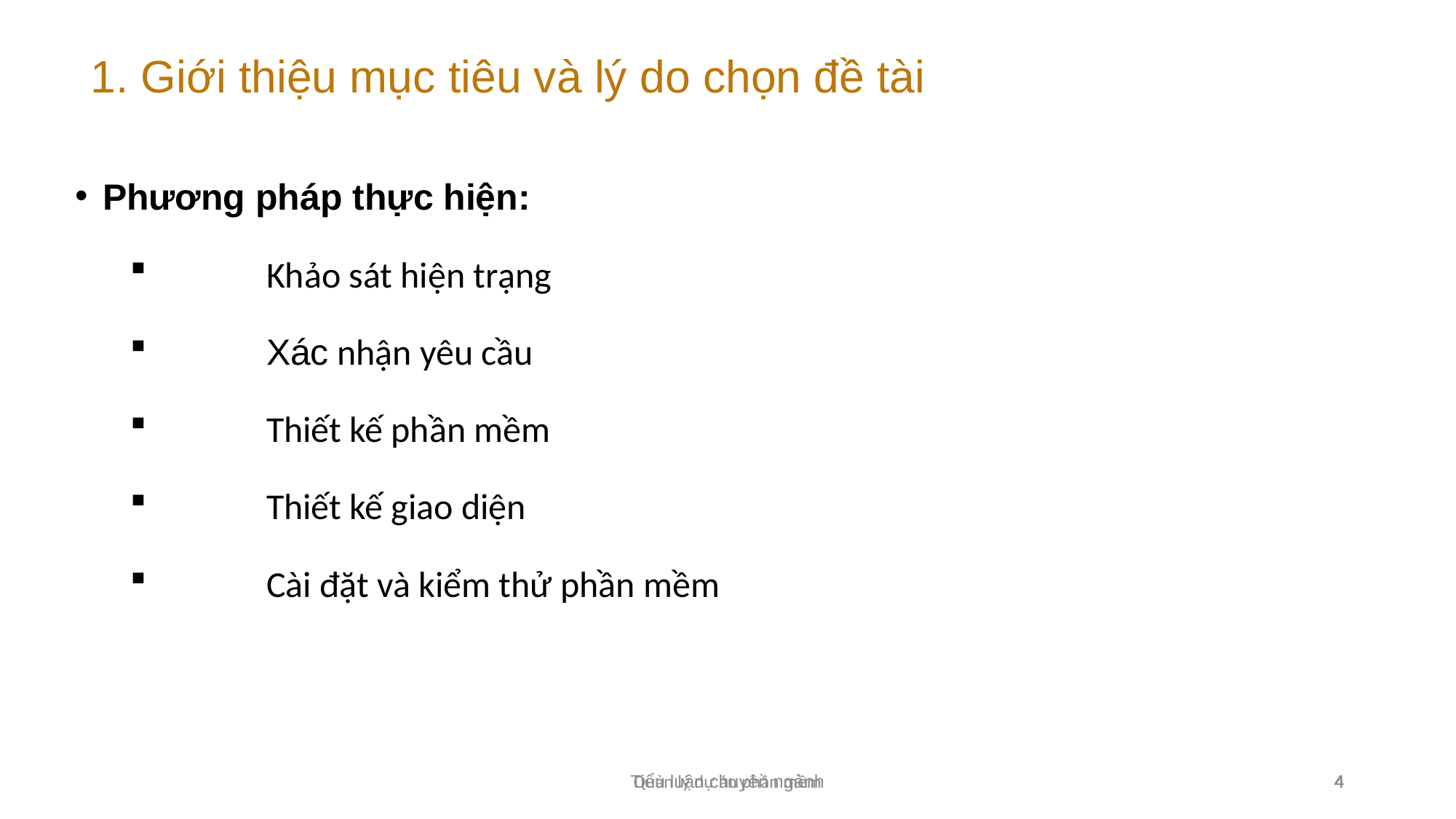

1. Giới thiệu mục tiêu và lý do chọn đề tài
Phương pháp thực hiện:
	Khảo sát hiện trạng
	Xác nhận yêu cầu
	Thiết kế phần mềm
	Thiết kế giao diện
	Cài đặt và kiểm thử phần mềm

Quản lý dự án phần mềm
Tiểu luận chuyên ngành
4
4